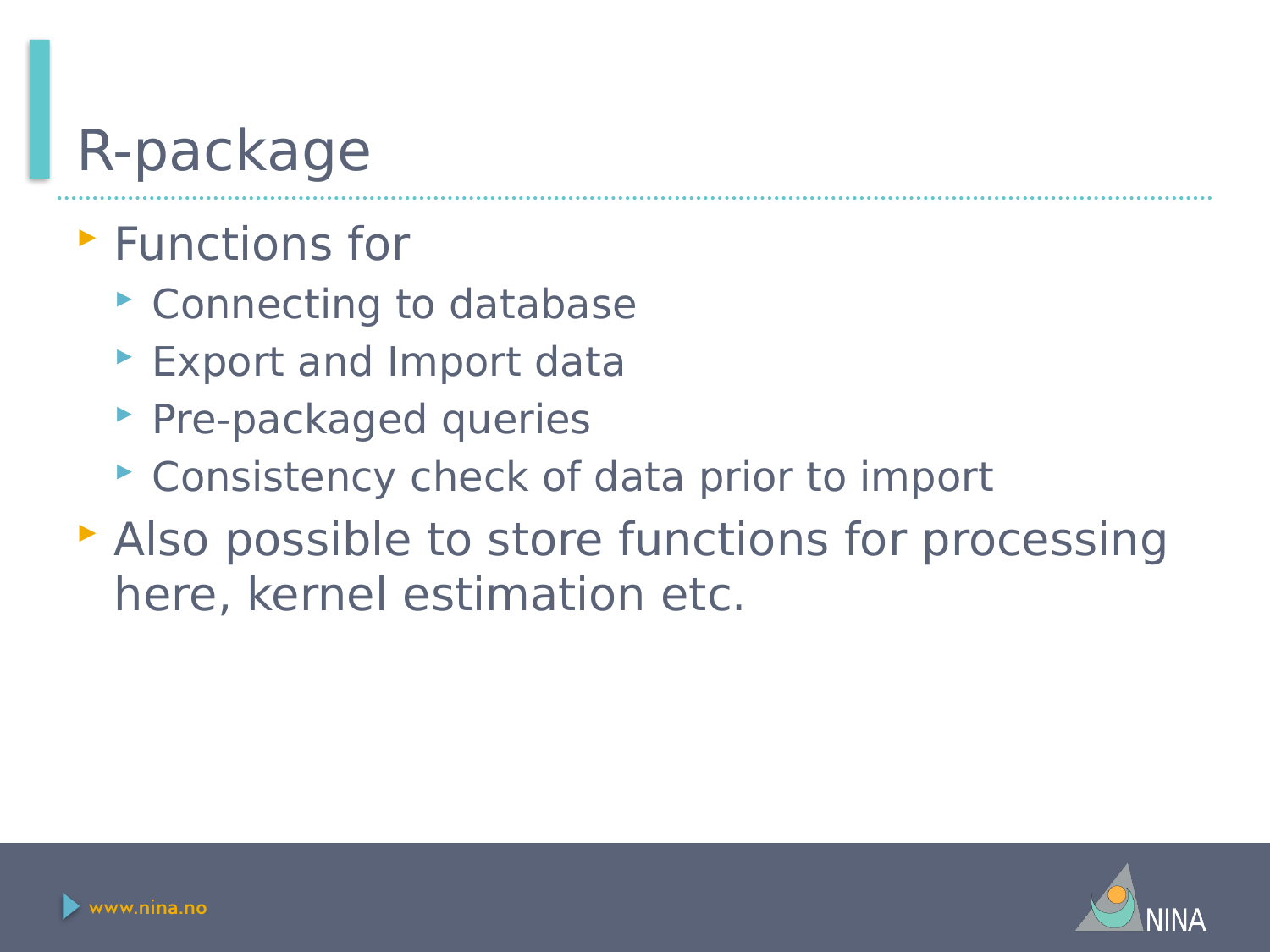

# R-package
Functions for
Connecting to database
Export and Import data
Pre-packaged queries
Consistency check of data prior to import
Also possible to store functions for processing here, kernel estimation etc.